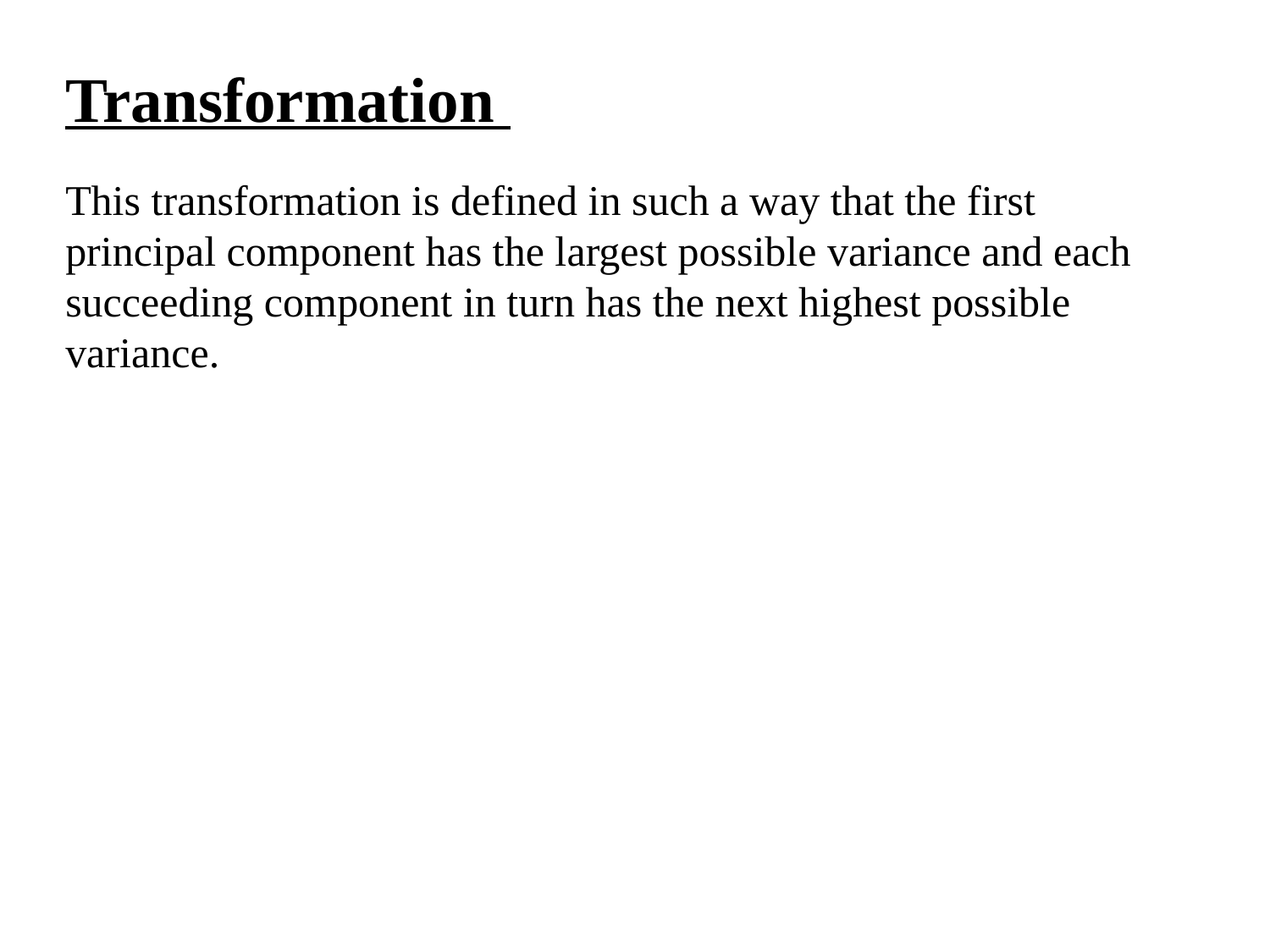

Transformation

This transformation is defined in such a way that the first principal component has the largest possible variance and each succeeding component in turn has the next highest possible variance.